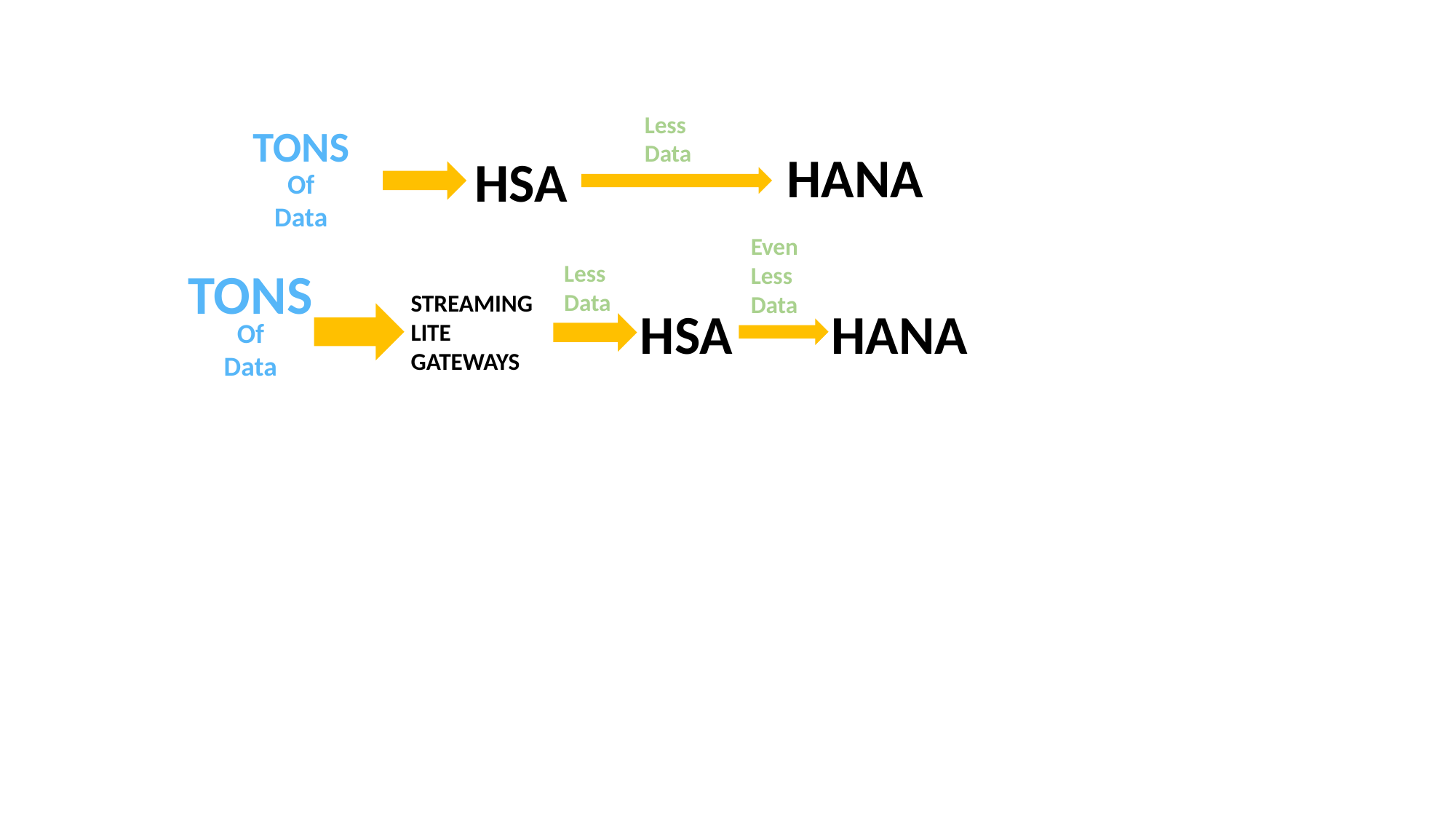

Less
Data
TONS
Of
Data
HANA
HSA

Even
Less
Data
Less
Data
TONS
Of
Data
STREAMING
LITE
GATEWAYS
HSA
HANA